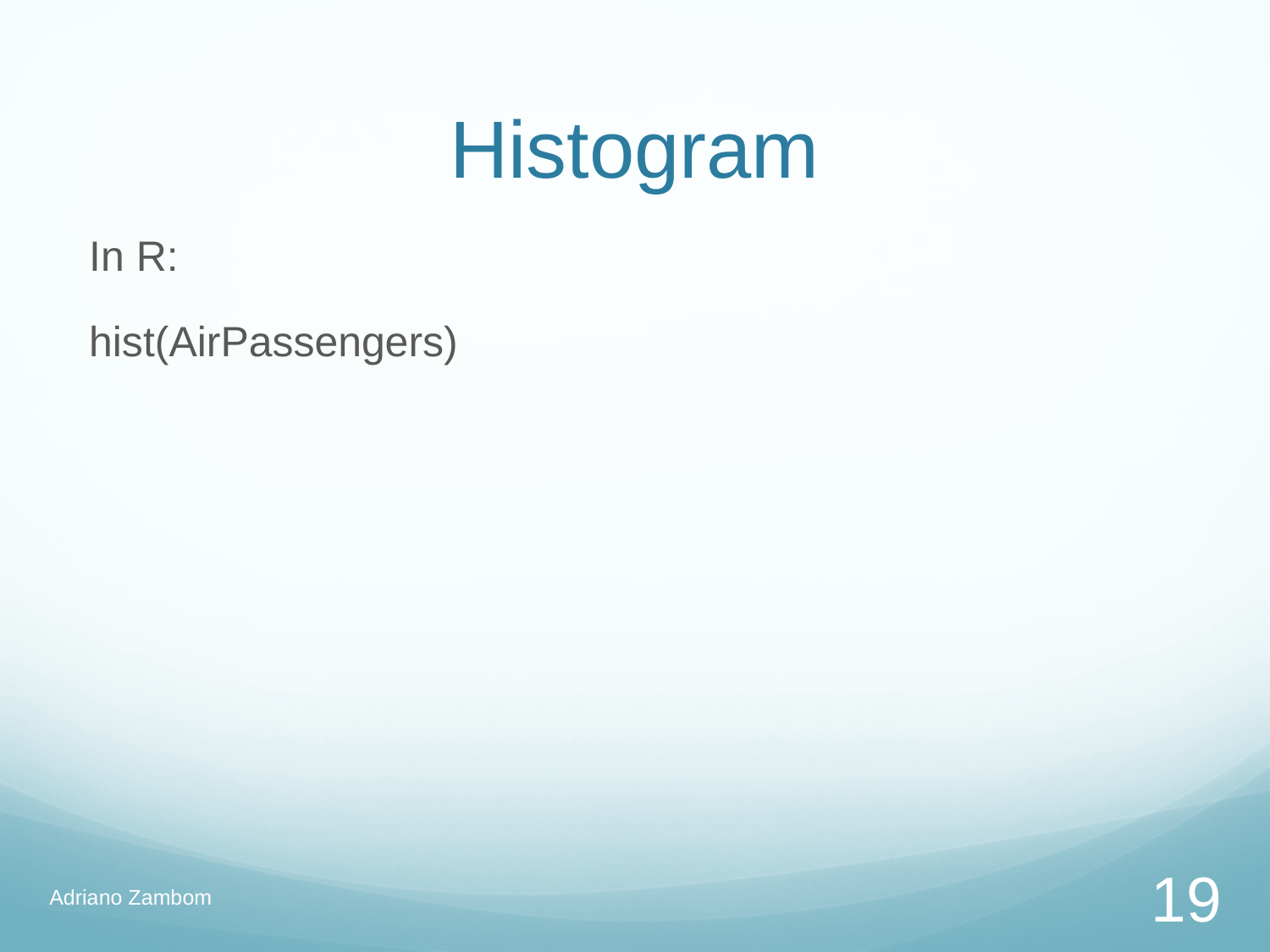

# Histogram
In R:
hist(AirPassengers)
Adriano Zambom
19